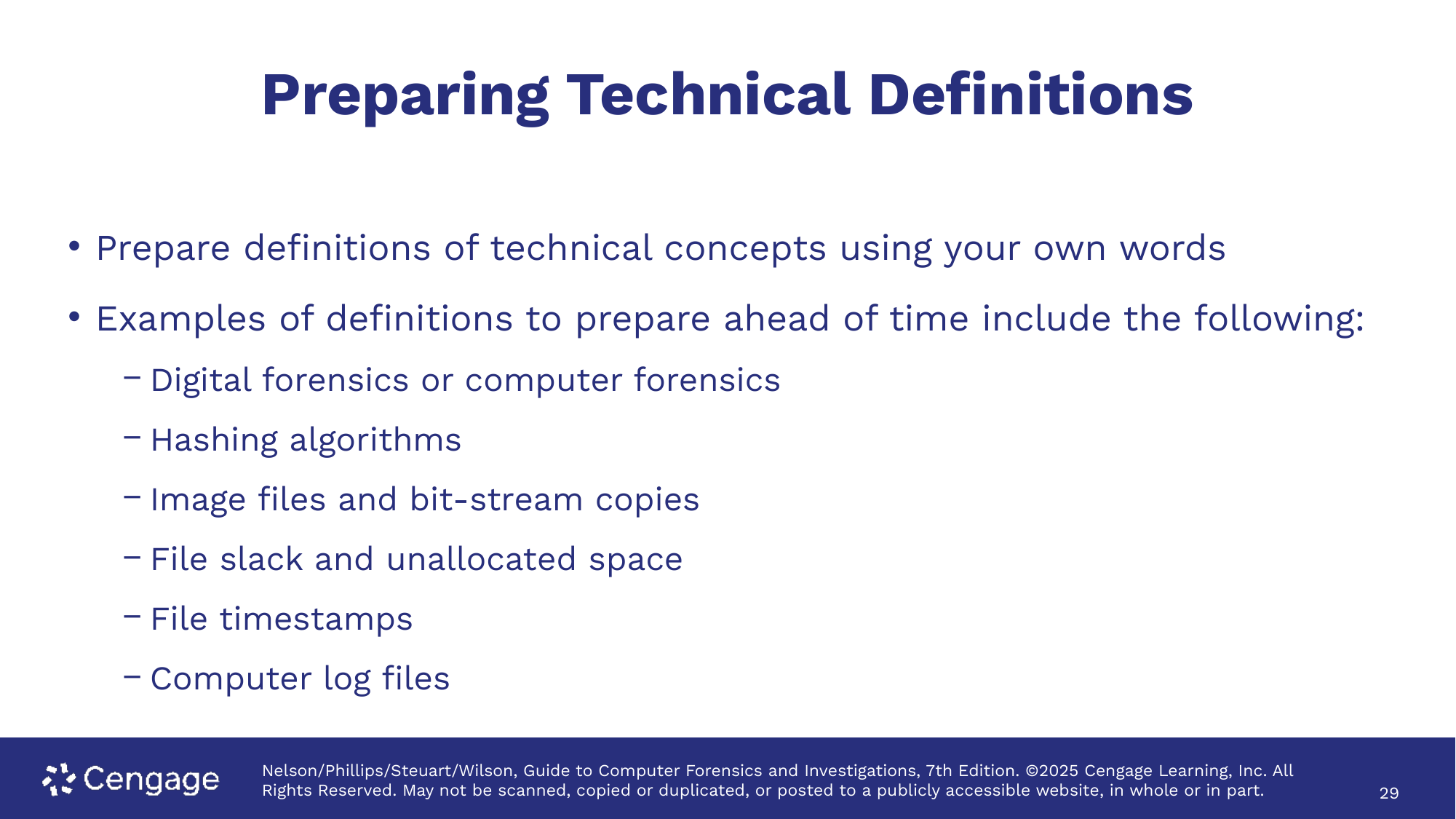

# Preparing Technical Definitions
Prepare definitions of technical concepts using your own words
Examples of definitions to prepare ahead of time include the following:
Digital forensics or computer forensics
Hashing algorithms
Image files and bit-stream copies
File slack and unallocated space
File timestamps
Computer log files